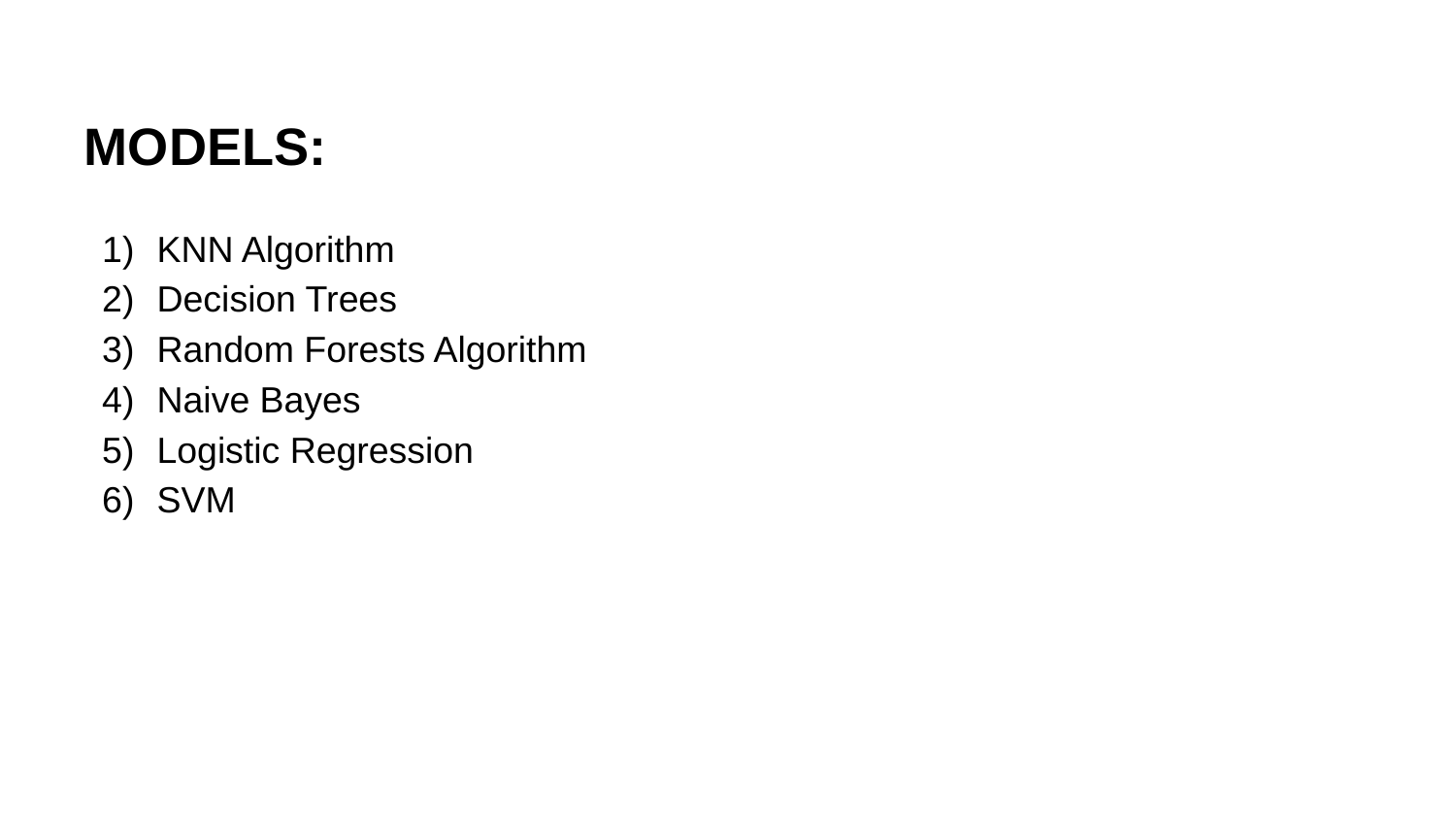

MODELS:

KNN Algorithm
Decision Trees
Random Forests Algorithm
Naive Bayes
Logistic Regression
SVM